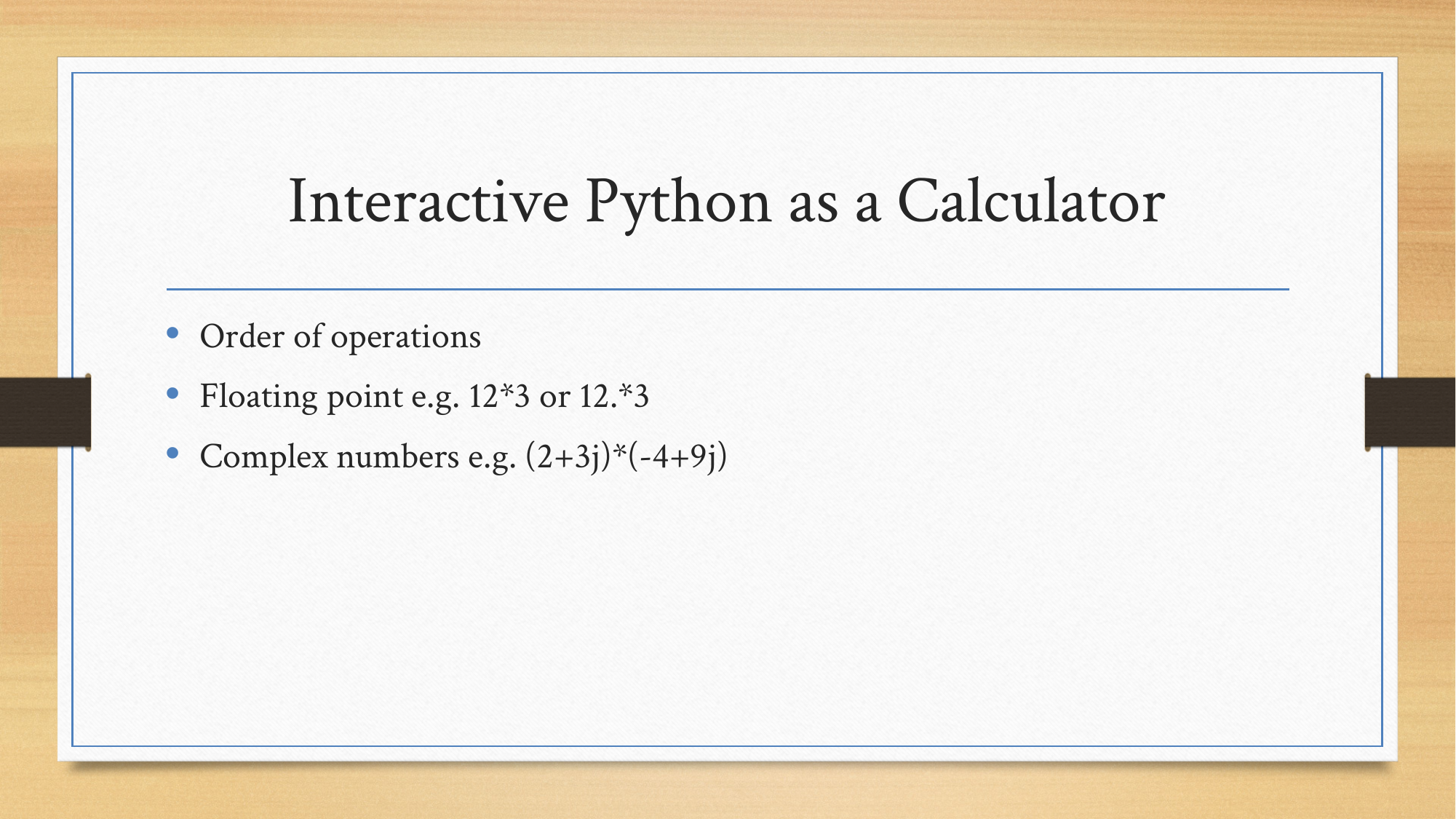

# Interactive Python as a Calculator
Order of operations
Floating point e.g. 12*3 or 12.*3
Complex numbers e.g. (2+3j)*(-4+9j)